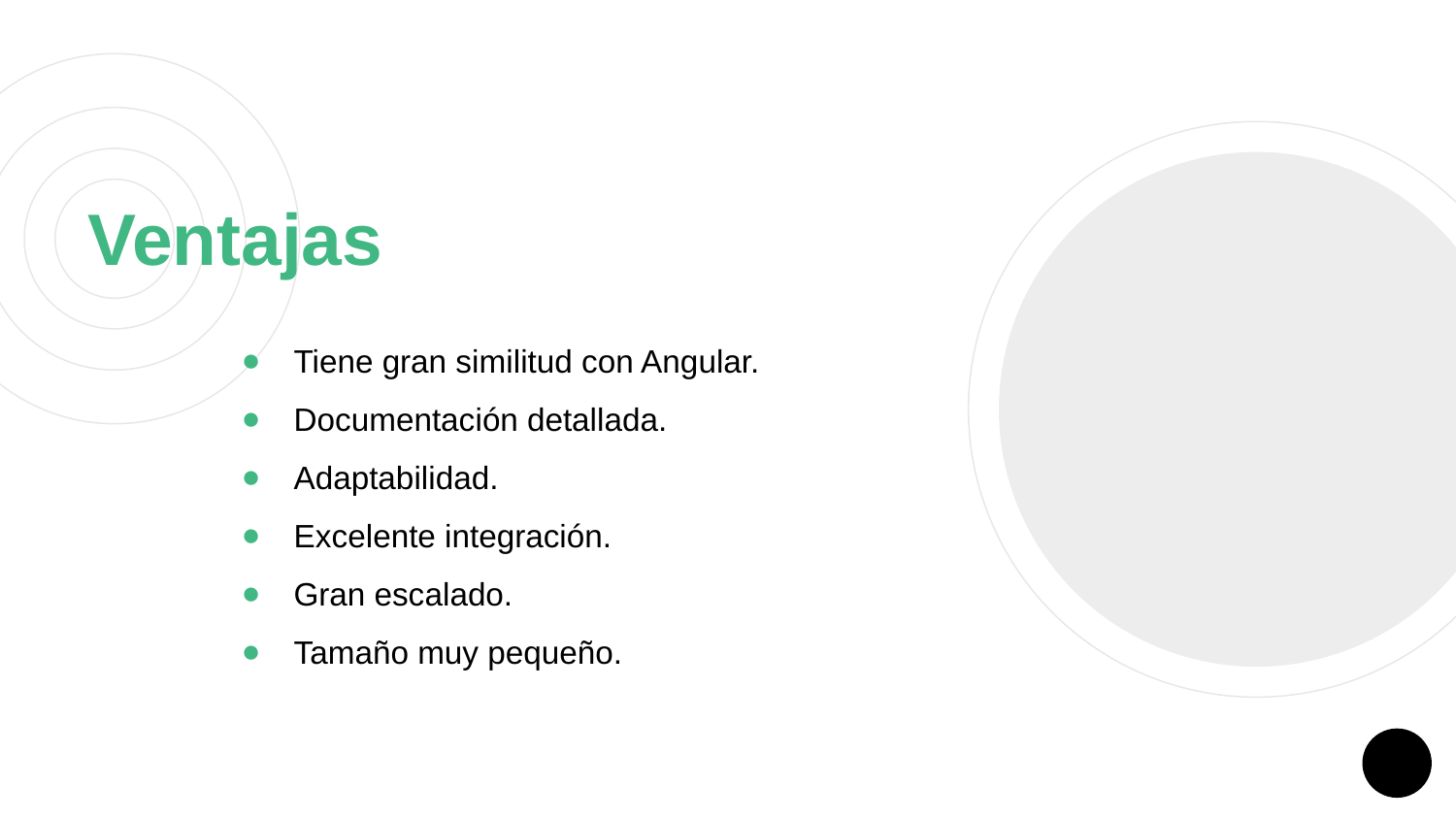

# Ventajas
Tiene gran similitud con Angular.
Documentación detallada.
Adaptabilidad.
Excelente integración.
Gran escalado.
Tamaño muy pequeño.